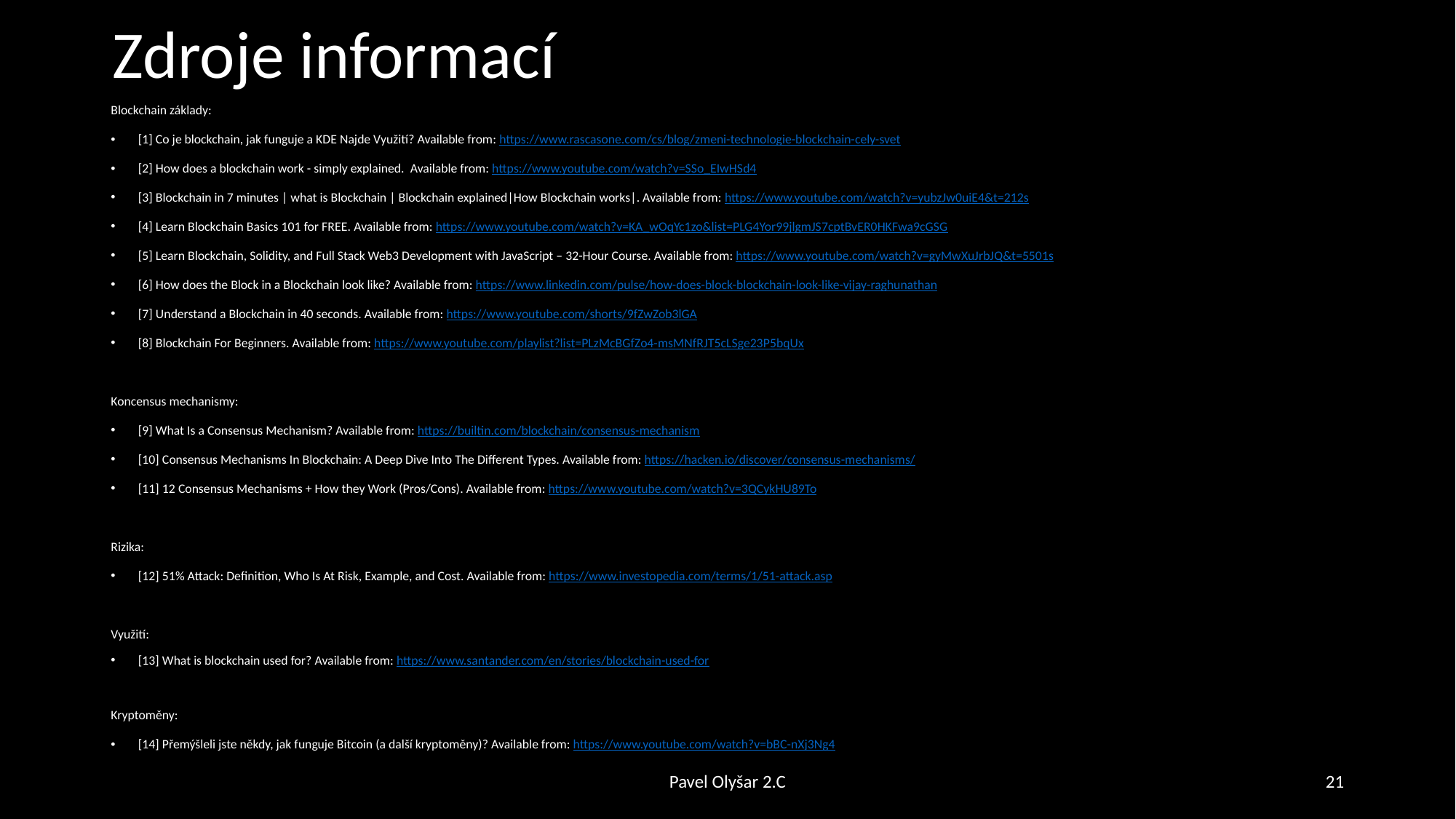

# Zdroje informací
Blockchain základy:
[1] Co je blockchain, jak funguje a KDE Najde Využití? Available from: https://www.rascasone.com/cs/blog/zmeni-technologie-blockchain-cely-svet
[2] How does a blockchain work - simply explained.  Available from: https://www.youtube.com/watch?v=SSo_EIwHSd4
[3] Blockchain in 7 minutes | what is Blockchain | Blockchain explained|How Blockchain works|. Available from: https://www.youtube.com/watch?v=yubzJw0uiE4&t=212s
[4] Learn Blockchain Basics 101 for FREE. Available from: https://www.youtube.com/watch?v=KA_wOqYc1zo&list=PLG4Yor99jlgmJS7cptBvER0HKFwa9cGSG
[5] Learn Blockchain, Solidity, and Full Stack Web3 Development with JavaScript – 32-Hour Course. Available from: https://www.youtube.com/watch?v=gyMwXuJrbJQ&t=5501s
[6] How does the Block in a Blockchain look like? Available from: https://www.linkedin.com/pulse/how-does-block-blockchain-look-like-vijay-raghunathan
[7] Understand a Blockchain in 40 seconds. Available from: https://www.youtube.com/shorts/9fZwZob3lGA
[8] Blockchain For Beginners. Available from: https://www.youtube.com/playlist?list=PLzMcBGfZo4-msMNfRJT5cLSge23P5bqUx

Koncensus mechanismy:
[9] What Is a Consensus Mechanism? Available from: https://builtin.com/blockchain/consensus-mechanism
[10] Consensus Mechanisms In Blockchain: A Deep Dive Into The Different Types. Available from: https://hacken.io/discover/consensus-mechanisms/
[11] 12 Consensus Mechanisms + How they Work (Pros/Cons). Available from: https://www.youtube.com/watch?v=3QCykHU89To

Rizika:
[12] 51% Attack: Definition, Who Is At Risk, Example, and Cost. Available from: https://www.investopedia.com/terms/1/51-attack.asp

Využití:
[13] What is blockchain used for? Available from: https://www.santander.com/en/stories/blockchain-used-for

Kryptoměny:
[14] Přemýšleli jste někdy, jak funguje Bitcoin (a další kryptoměny)? Available from: https://www.youtube.com/watch?v=bBC-nXj3Ng4

Pavel Olyšar 2.C
21